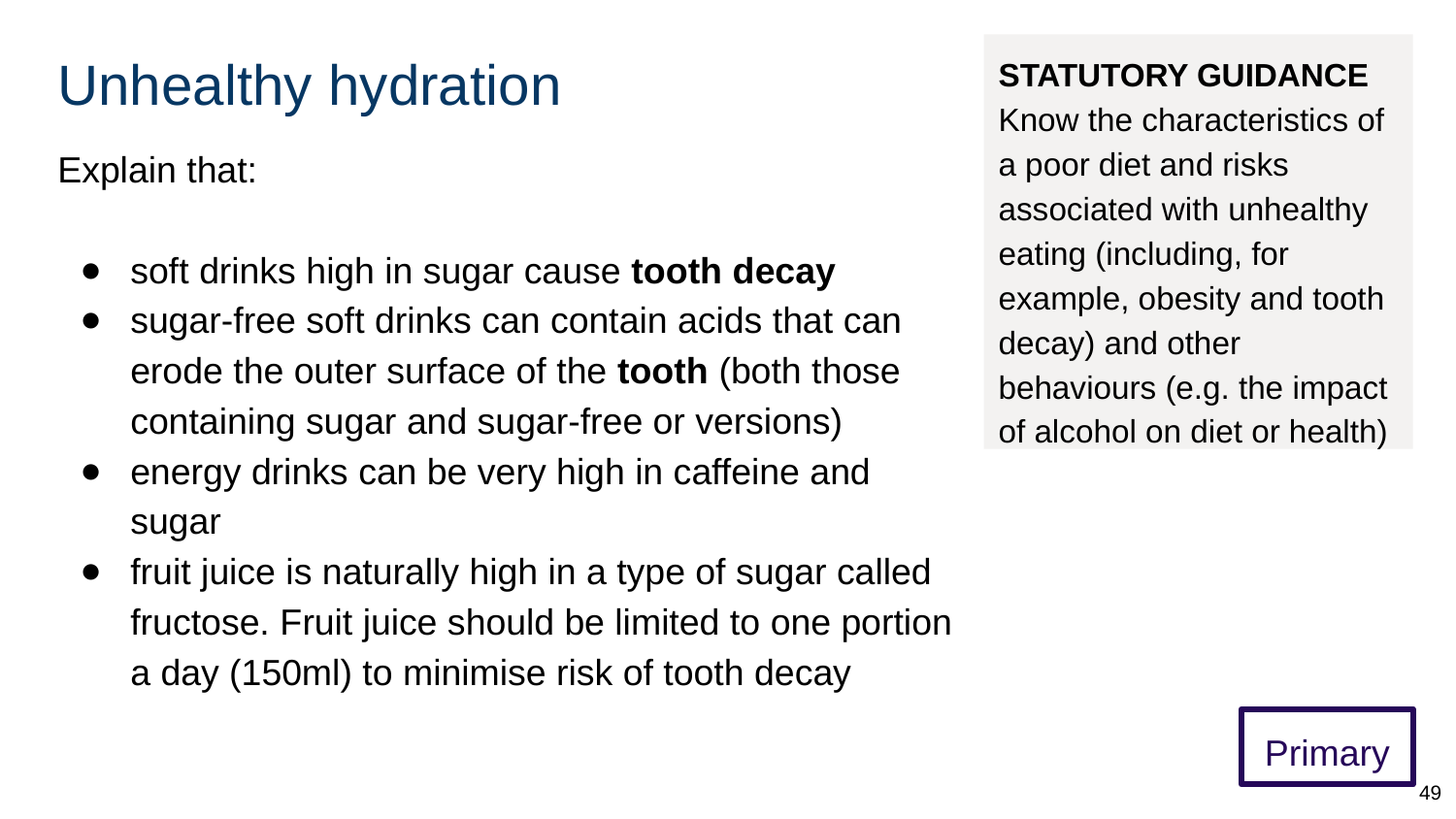

# Unhealthy hydration

STATUTORY GUIDANCE
Know the characteristics of a poor diet and risks associated with unhealthy eating (including, for example, obesity and tooth decay) and other behaviours (e.g. the impact of alcohol on diet or health)

Explain that:

soft drinks high in sugar cause tooth decay
sugar-free soft drinks can contain acids that can erode the outer surface of the tooth (both those containing sugar and sugar-free or versions)
energy drinks can be very high in caffeine and sugar
fruit juice is naturally high in a type of sugar called fructose. Fruit juice should be limited to one portion a day (150ml) to minimise risk of tooth decay

Primary
49